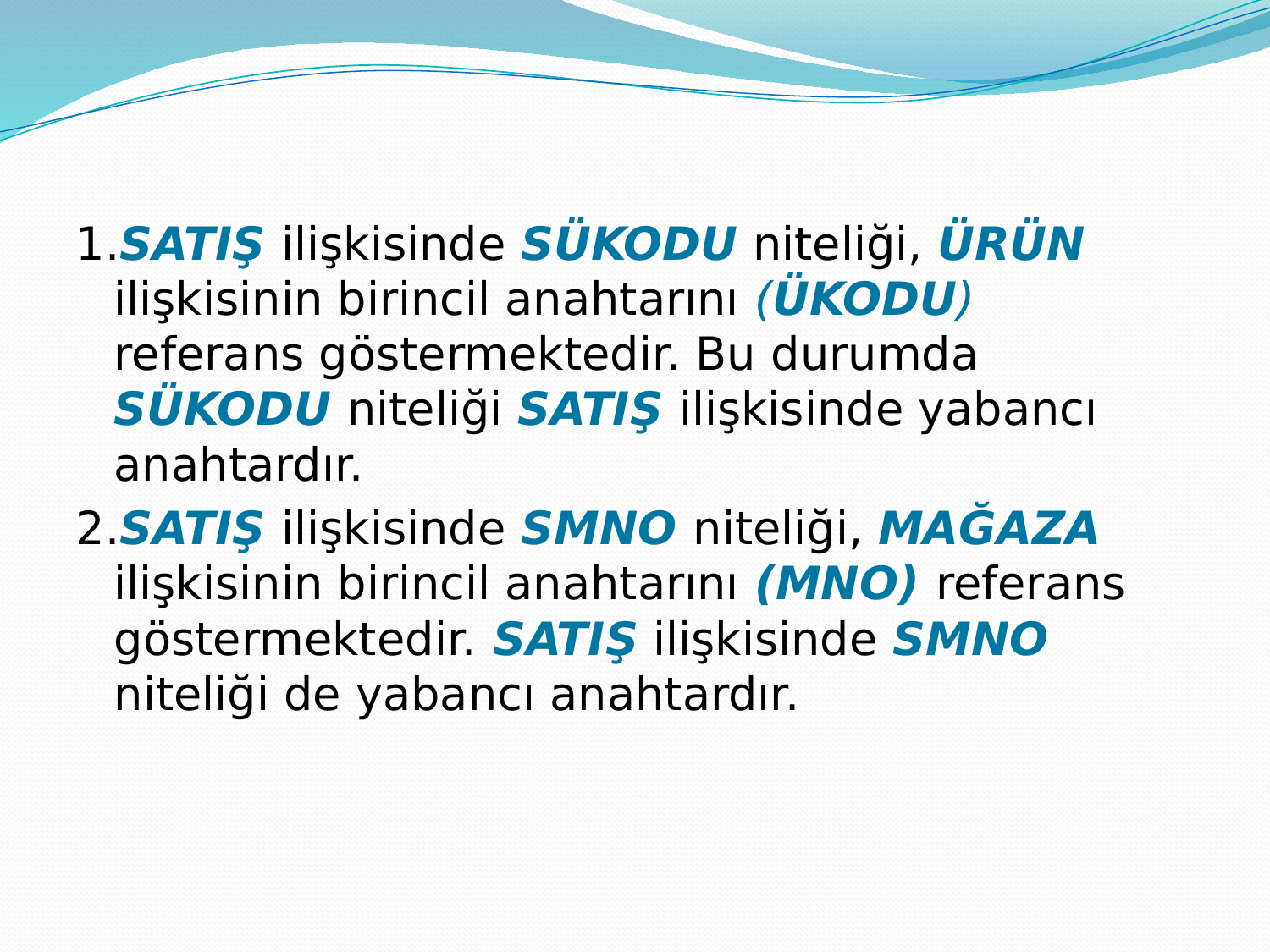

1.SATIŞ ilişkisinde SÜKODU niteliği, ÜRÜN ilişkisinin birincil anahtarını (ÜKODU)  referans göstermektedir. Bu durumda SÜKODU niteliği SATIŞ ilişkisinde yabancı anahtardır.
2.SATIŞ ilişkisinde SMNO niteliği, MAĞAZA ilişkisinin birincil anahtarını (MNO) referans göstermektedir. SATIŞ ilişkisinde SMNO niteliği de yabancı anahtardır.